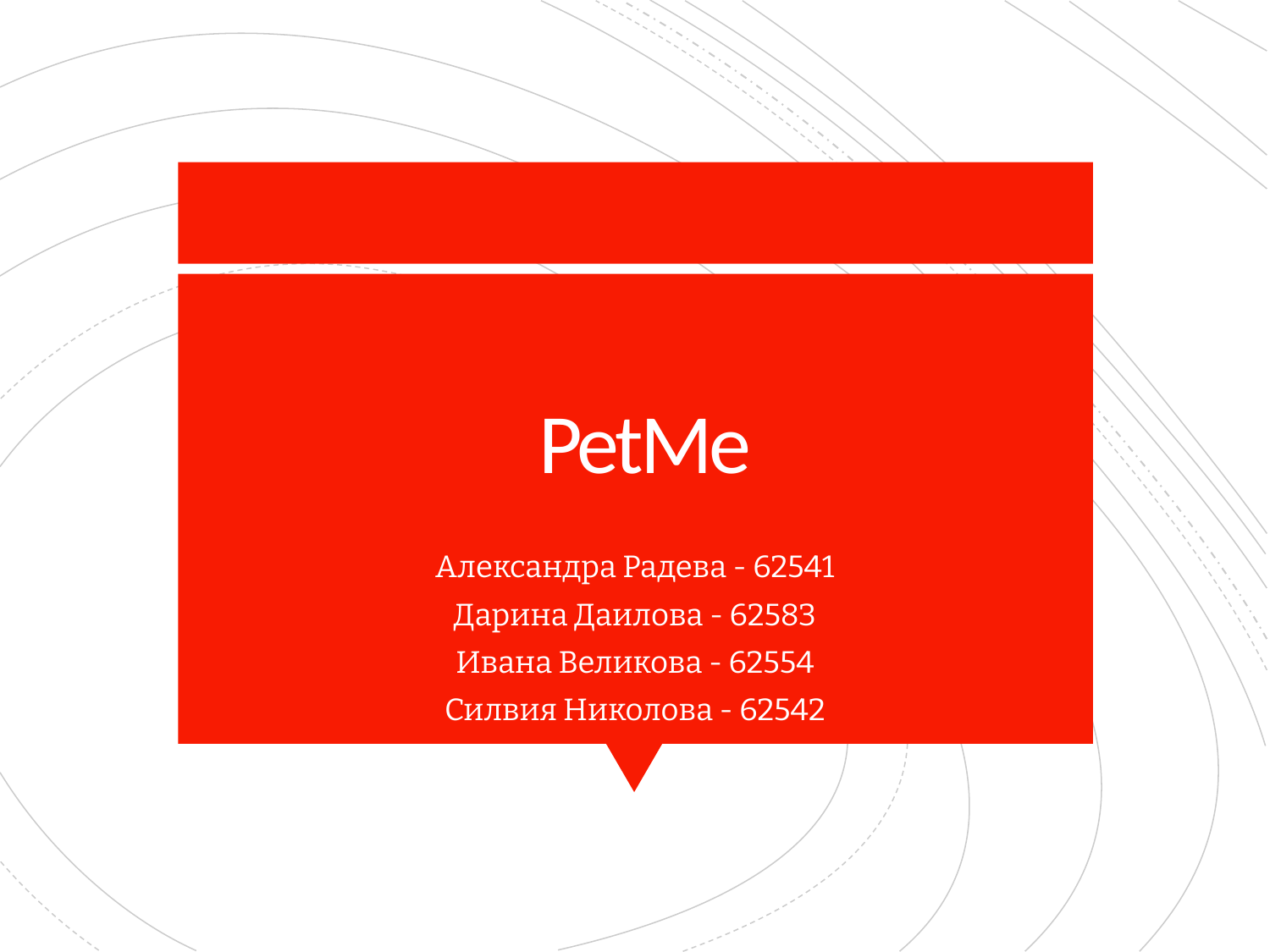

# PetMe
Александра Радева - 62541
Дарина Даилова - 62583
Ивана Великова - 62554
Силвия Николова - 62542